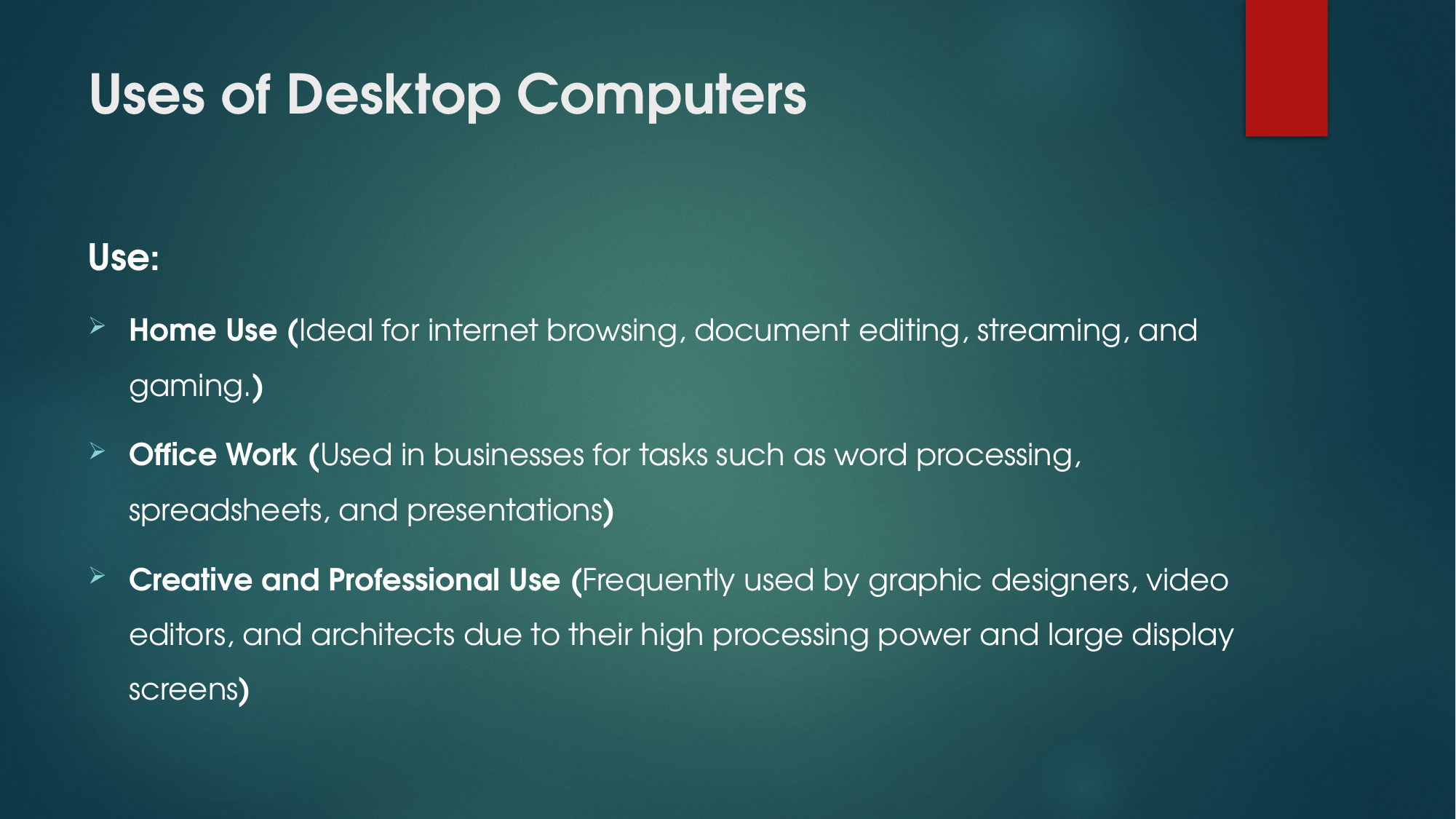

# Uses of Desktop Computers
Use:
Home Use (Ideal for internet browsing, document editing, streaming, and gaming.)
Office Work (Used in businesses for tasks such as word processing, spreadsheets, and presentations)
Creative and Professional Use (Frequently used by graphic designers, video editors, and architects due to their high processing power and large display screens)